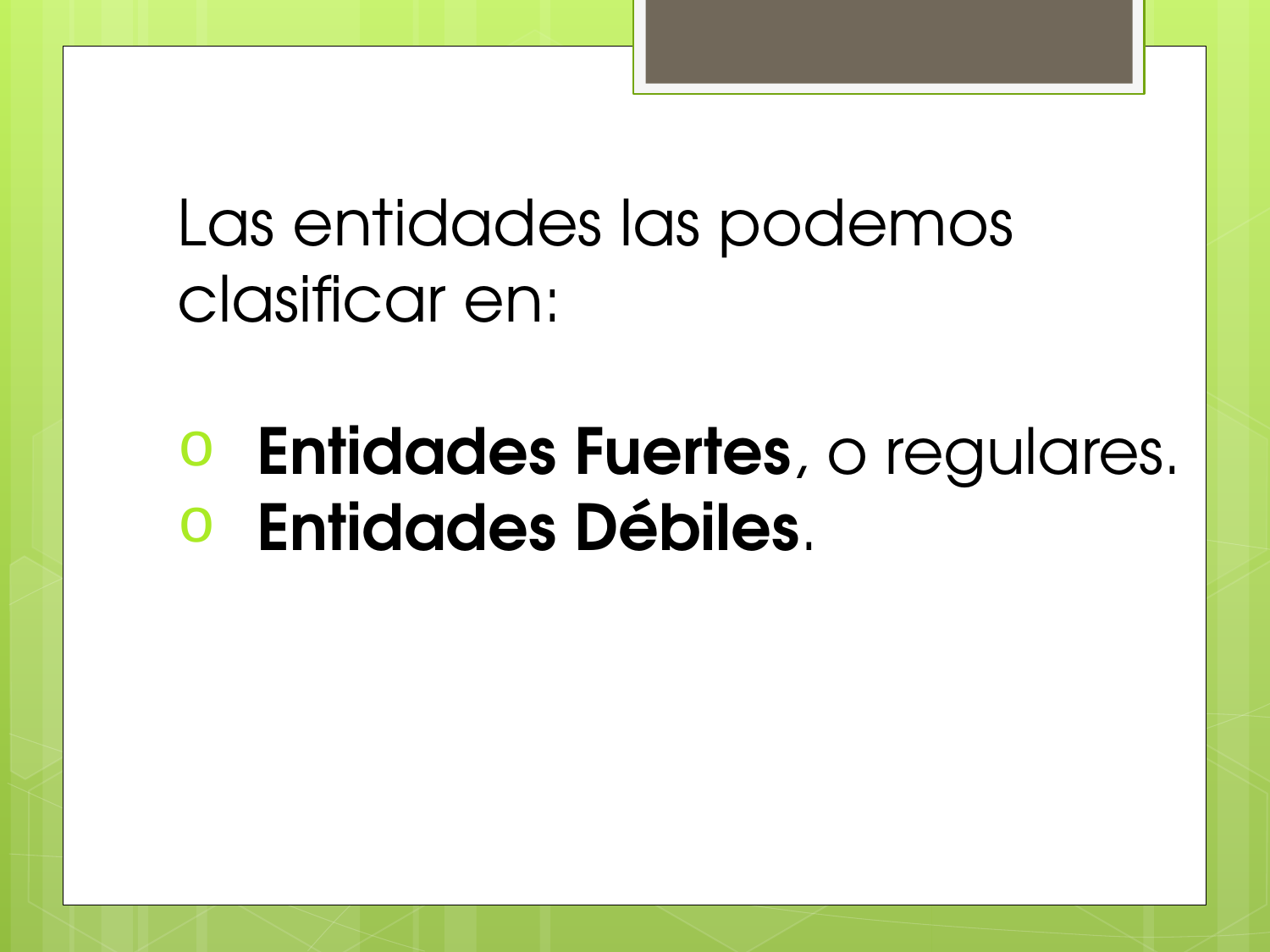

Las entidades las podemos clasificar en:

Entidades Fuertes, o regulares.
Entidades Débiles.